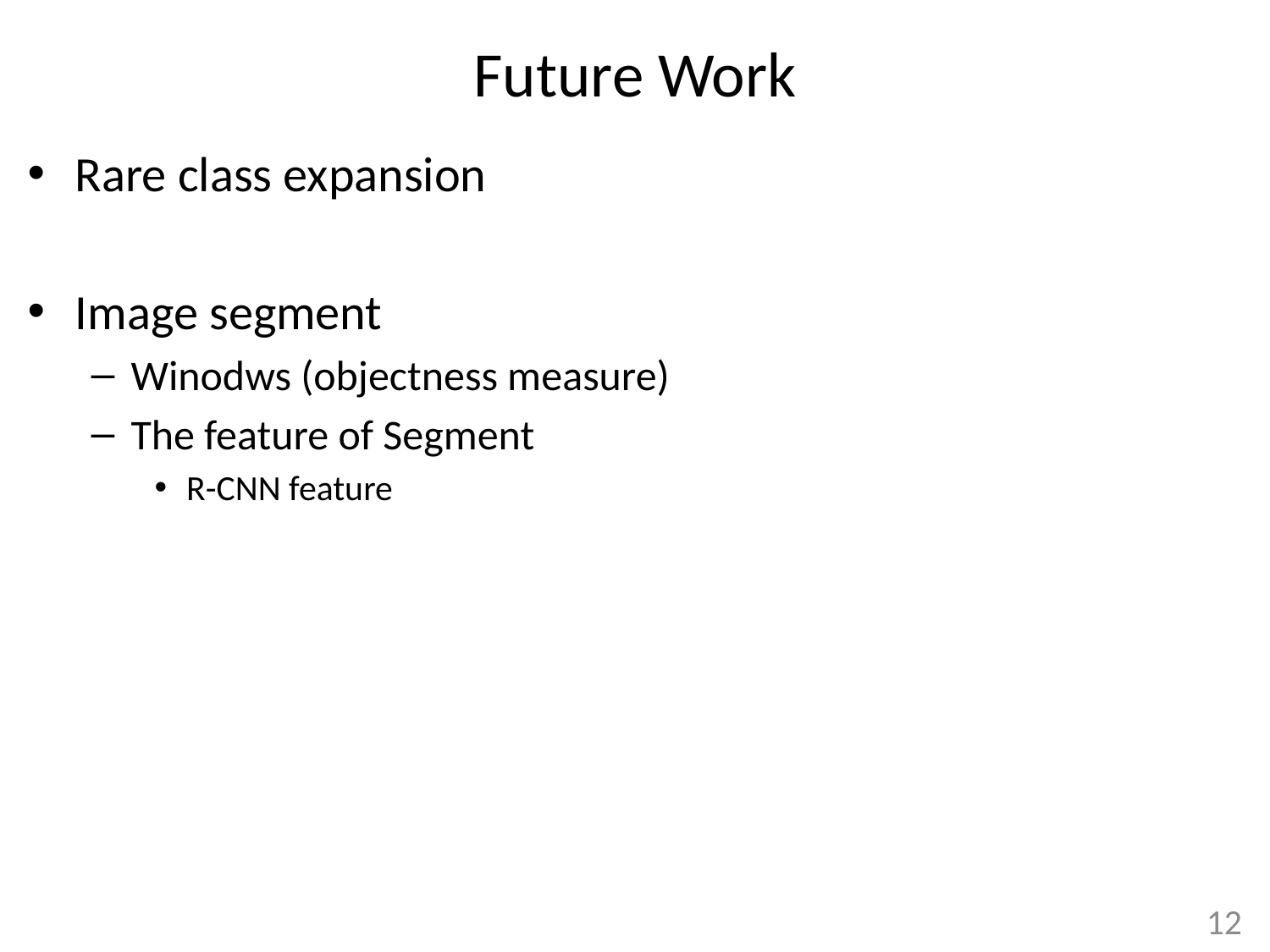

# Future Work
Rare class expansion

Image segment
Winodws (objectness measure)
The feature of Segment
R-CNN feature
12